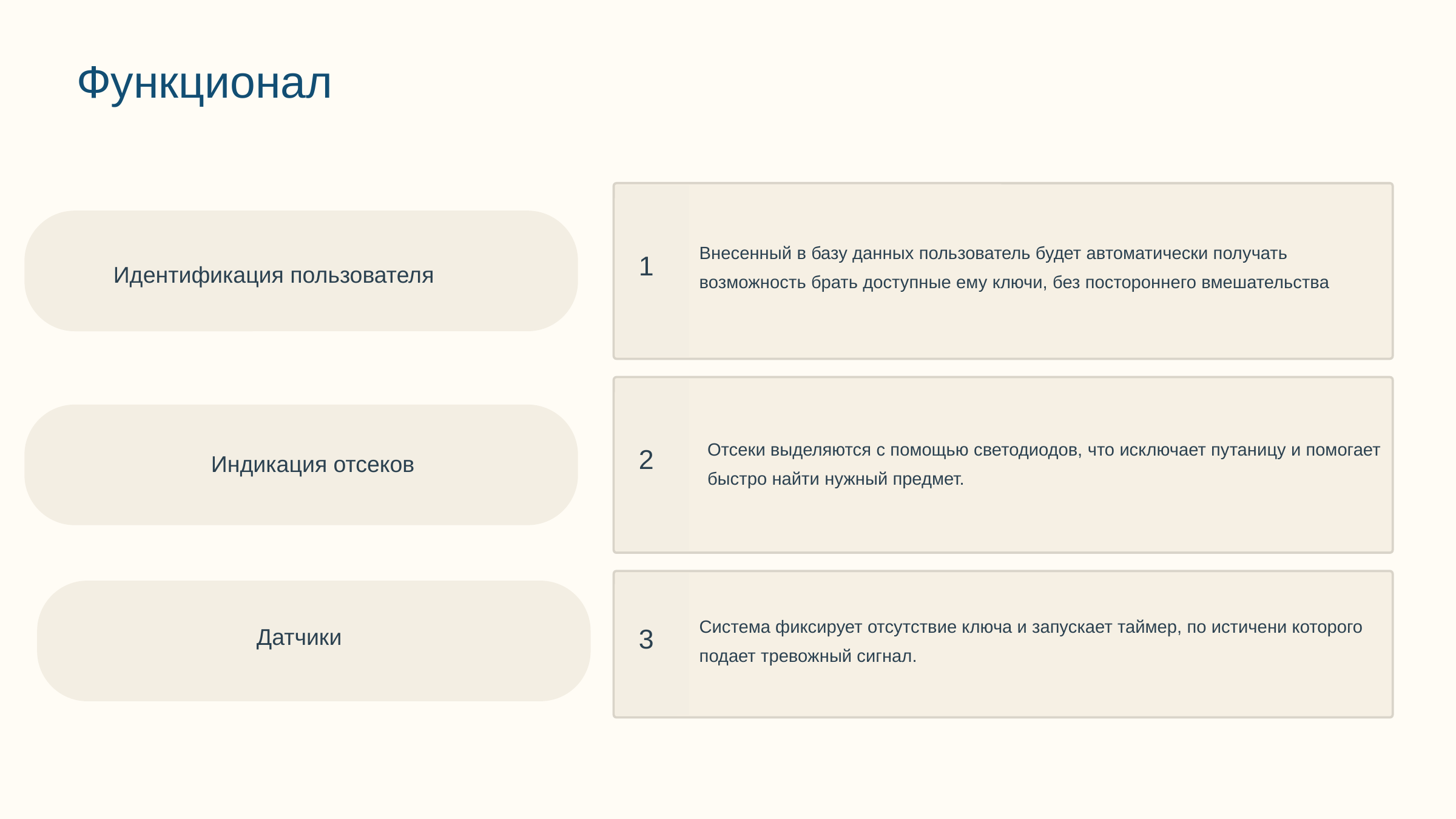

Функционал

Внесенный в базу данных пользователь будет автоматически получать возможность брать доступные ему ключи, без постороннего вмешательства
1
Идентификация пользователя

Отсеки выделяются с помощью светодиодов, что исключает путаницу и помогает быстро найти нужный предмет.
2
Индикация отсеков

Система фиксирует отсутствие ключа и запускает таймер, по истичени которого подает тревожный сигнал.
Датчики
3